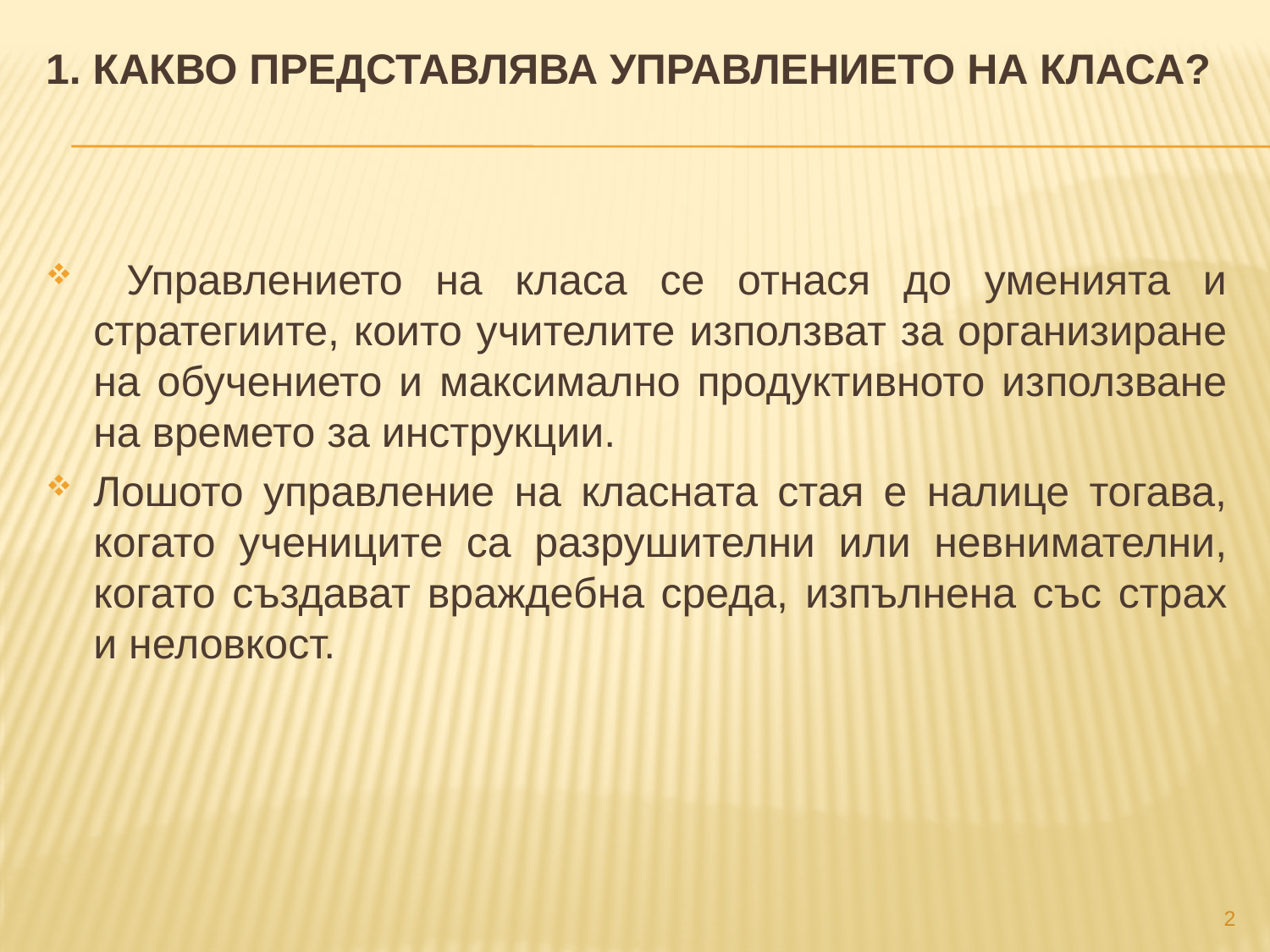

1. КАКВО ПРЕДСТАВЛЯВА УПРАВЛЕНИЕТО НА КЛАСА?
 Управлението на класа се отнася до уменията и стратегиите, които учителите използват за организиране на обучението и максимално продуктивното използване на времето за инструкции.
Лошото управление на класната стая е налице тогава, когато учениците са разрушителни или невнимателни, когато създават враждебна среда, изпълнена със страх и неловкост.

2